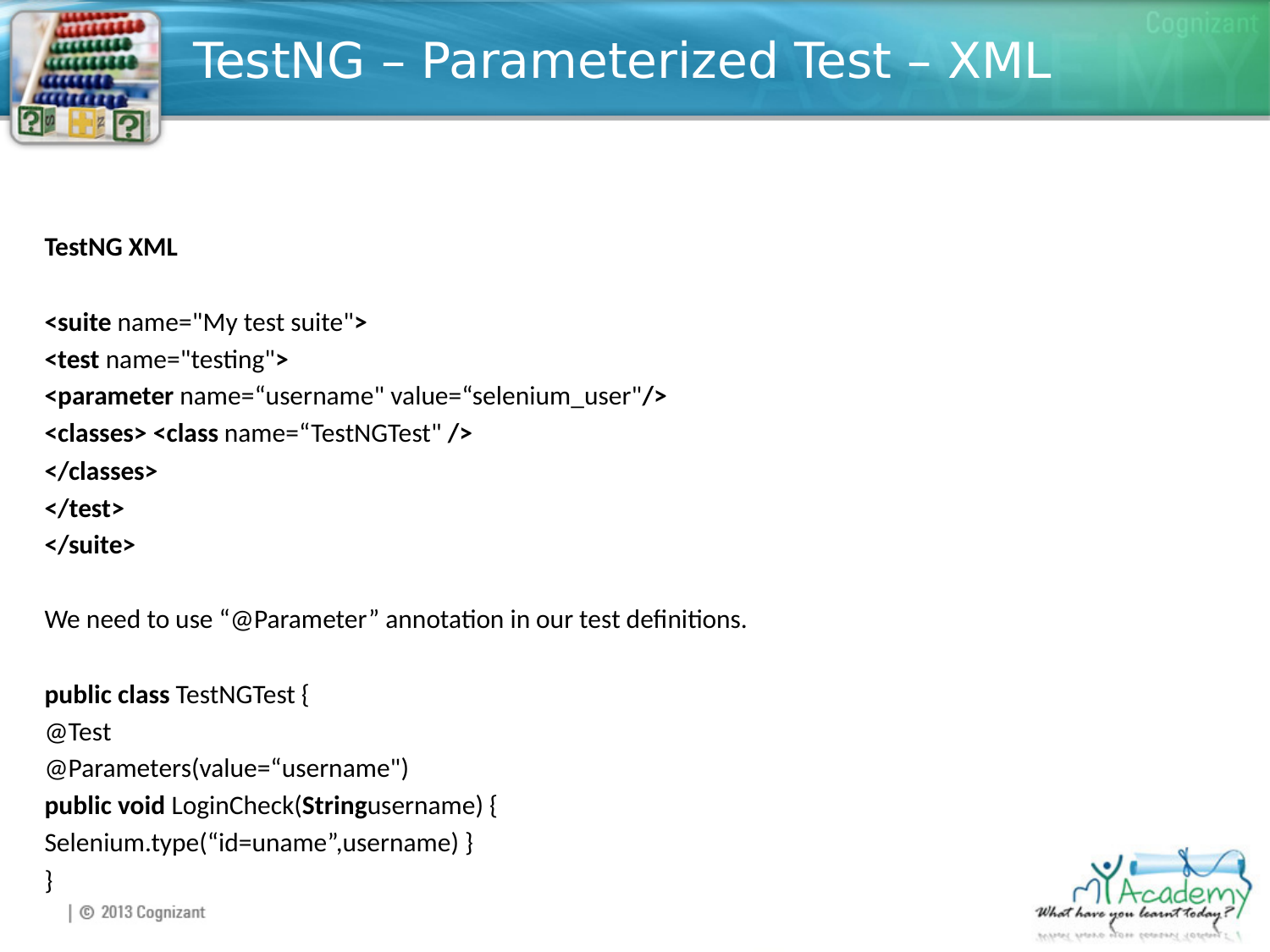

# TestNG – Parameterized Test – XML
TestNG XML

<suite name="My test suite">
<test name="testing">
<parameter name=“username" value=“selenium_user"/>
<classes> <class name=“TestNGTest" />
</classes>
</test>
</suite>

We need to use “@Parameter” annotation in our test definitions.

public class TestNGTest {
@Test
@Parameters(value=“username")
public void LoginCheck(Stringusername) {
Selenium.type(“id=uname”,username) }
}